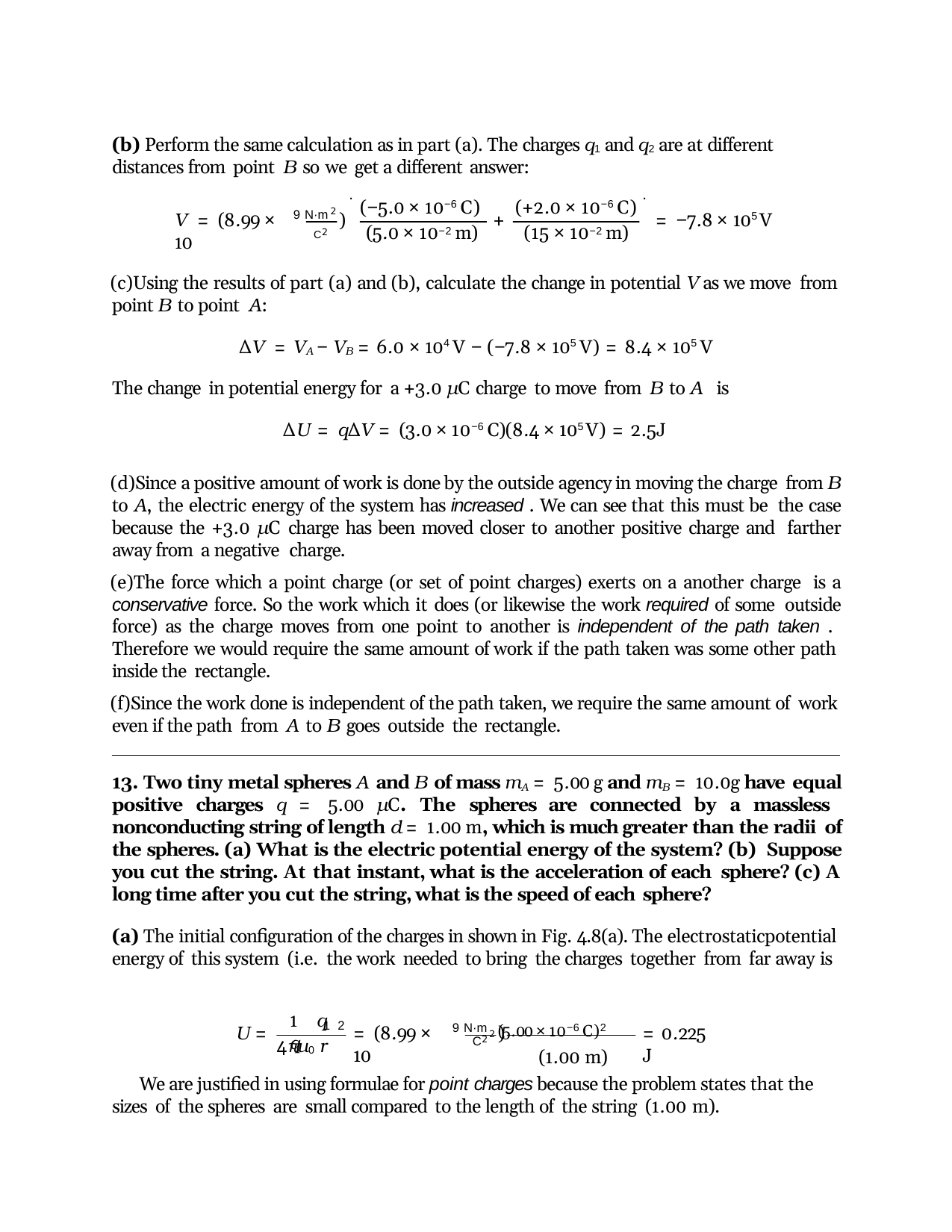

(b) Perform the same calculation as in part (a). The charges q1 and q2 are at different  distances from  point  B so  we  get a different answer:
.	.
(−5.0 × 10−6 C)
(5.0 × 10−2 m)
(+2.0 × 10−6 C)
(15 × 10−2 m)
2
9 N·m
V   = (8.99 × 10
)
+
= −7.8 × 105 V
C2

Using the results of part (a) and (b), calculate the change in potential V as we move  from  point B to point  A:

∆V = VA − VB = 6.0 × 104 V − (−7.8 × 105 V) = 8.4 × 105 V
The change  in potential energy for  a +3.0 µC charge  to move  from  B to A  is

∆U = q∆V = (3.0 × 10−6 C)(8.4 × 105 V) = 2.5J

Since a positive amount of work is done by the outside agency in moving the charge  from B to A, the electric energy of the system has increased . We can see that this must be  the case because the +3.0 µC charge has been moved closer to another positive charge and  farther away from  a negative  charge.
The force which a point charge (or set of point charges) exerts on a another charge  is a conservative force. So the work which it does (or likewise the work required of some  outside force) as the charge moves from one point to another is independent of the path taken .  Therefore we would require the same amount of work if the path taken was some other path  inside the rectangle.
Since the work done is independent of the path taken, we require the same amount of  work  even if the path  from  A to B goes  outside  the rectangle.

13. Two tiny metal spheres A and B of mass mA = 5.00 g and mB = 10.0g have  equal positive charges q = 5.00 µC. The spheres are connected by a massless  nonconducting string of length d = 1.00 m, which is much greater than the radii  of the spheres. (a) What is the electric potential energy of the system? (b)  Suppose you cut the string. At that instant, what is the acceleration of each  sphere? (c) A long time after you cut the string, what is the speed of each  sphere?

(a) The initial configuration of the charges in shown in Fig. 4.8(a). The electrostaticpotential  energy of  this system  (i.e.  the work  needed  to bring  the charges  together  from  far away is

1	q q
2 (5.00 × 10−6 C)2
(1.00 m)
1  2
9 N·m
U =
= (8.99 × 10
)
= 0.225 J
2
C
4πu0    r

We are justified in using formulae for point charges because the problem states that the  sizes  of  the spheres  are  small compared  to the length of  the string  (1.00 m).